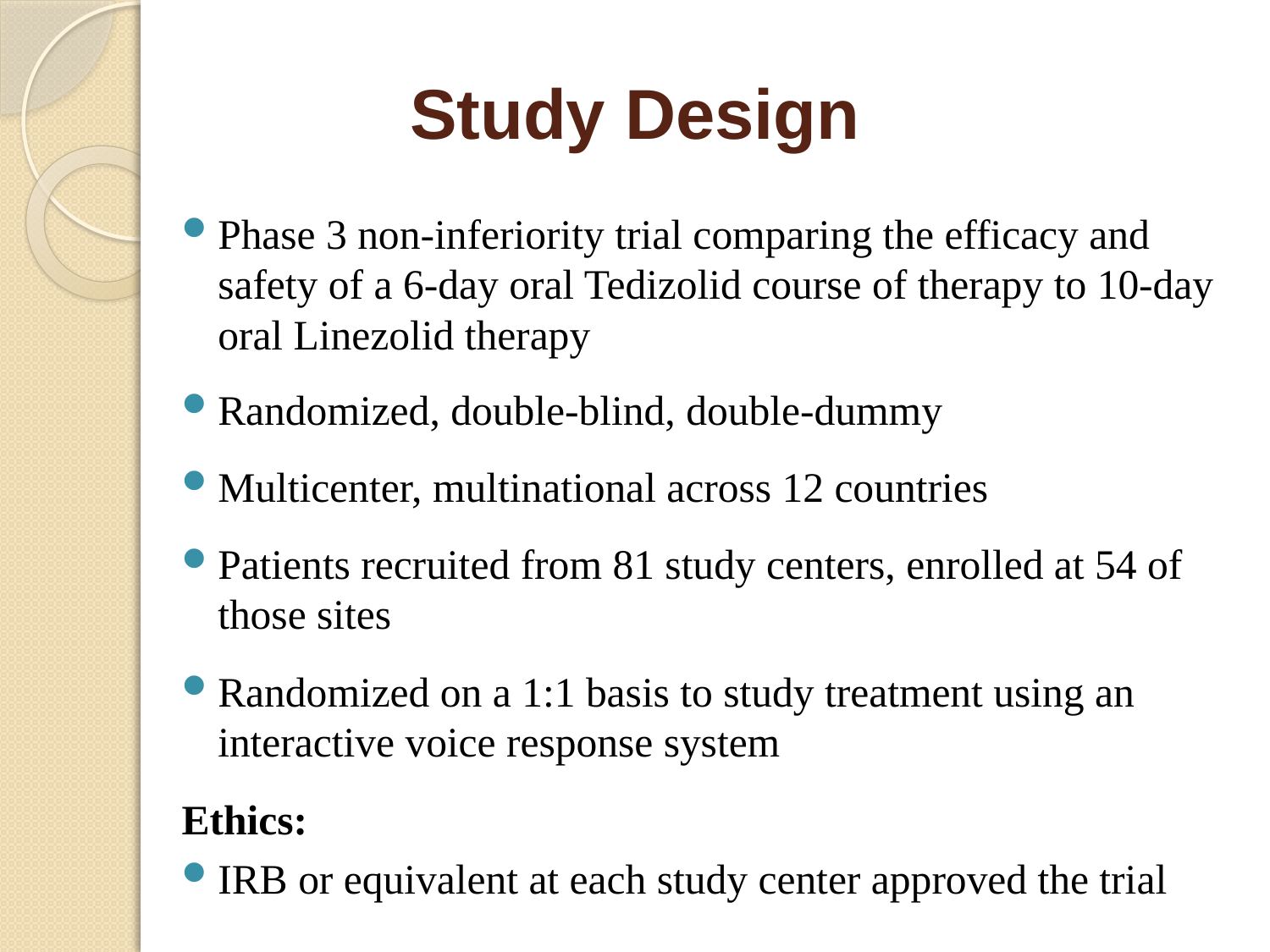

# Study Design
Phase 3 non-inferiority trial comparing the efficacy and safety of a 6-day oral Tedizolid course of therapy to 10-day oral Linezolid therapy

Randomized, double-blind, double-dummy

Multicenter, multinational across 12 countries

Patients recruited from 81 study centers, enrolled at 54 of those sites

Randomized on a 1:1 basis to study treatment using an interactive voice response system

Ethics:
IRB or equivalent at each study center approved the trial